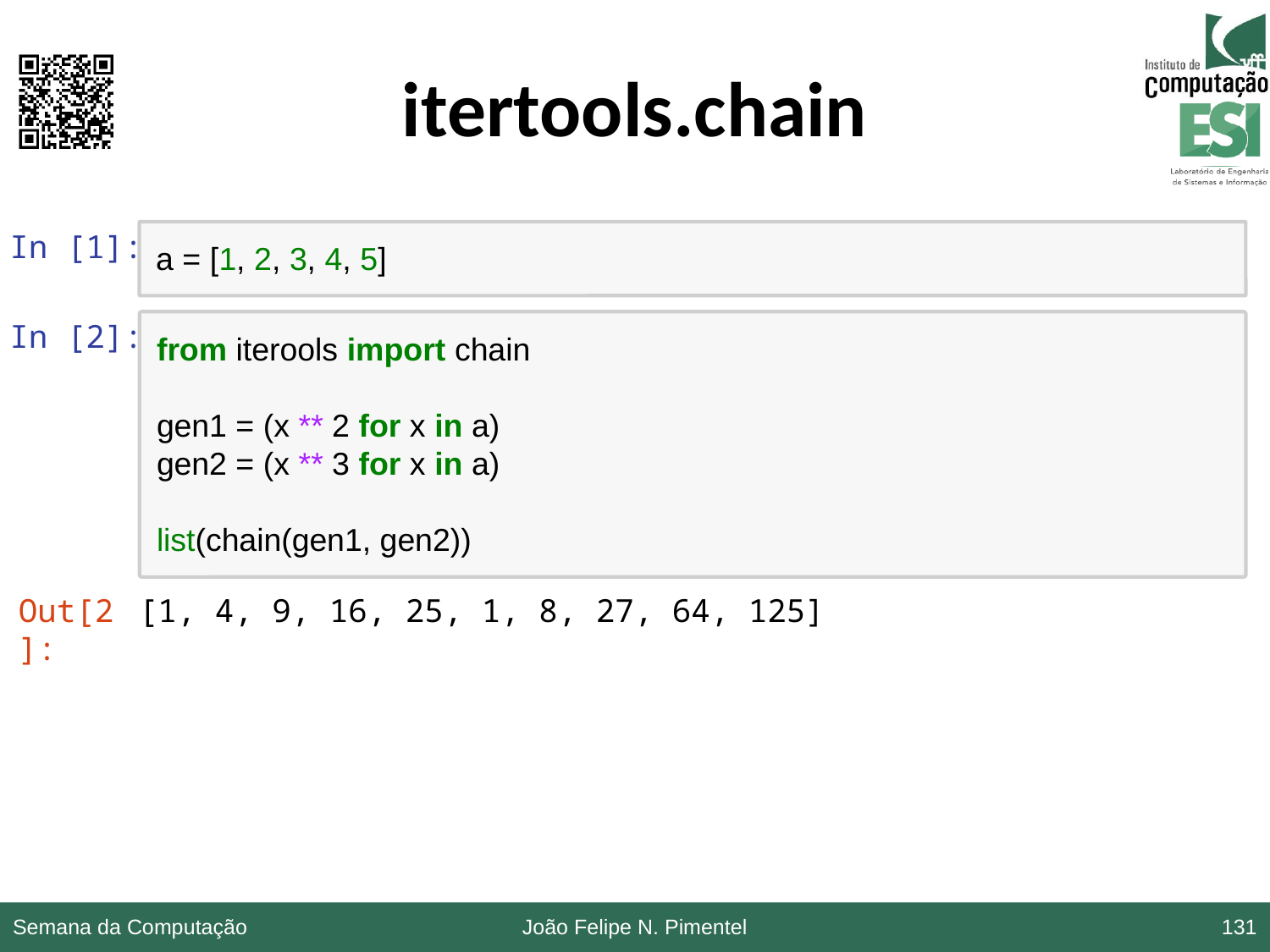

# itertools.chain
In [1]:
a = [1, 2, 3, 4, 5]

In [2]:
from iterools import chain

gen1 = (x ** 2 for x in a)
gen2 = (x ** 3 for x in a)

list(chain(gen1, gen2))
Out[2]:
[1, 4, 9, 16, 25, 1, 8, 27, 64, 125]
Semana da Computação
João Felipe N. Pimentel
131